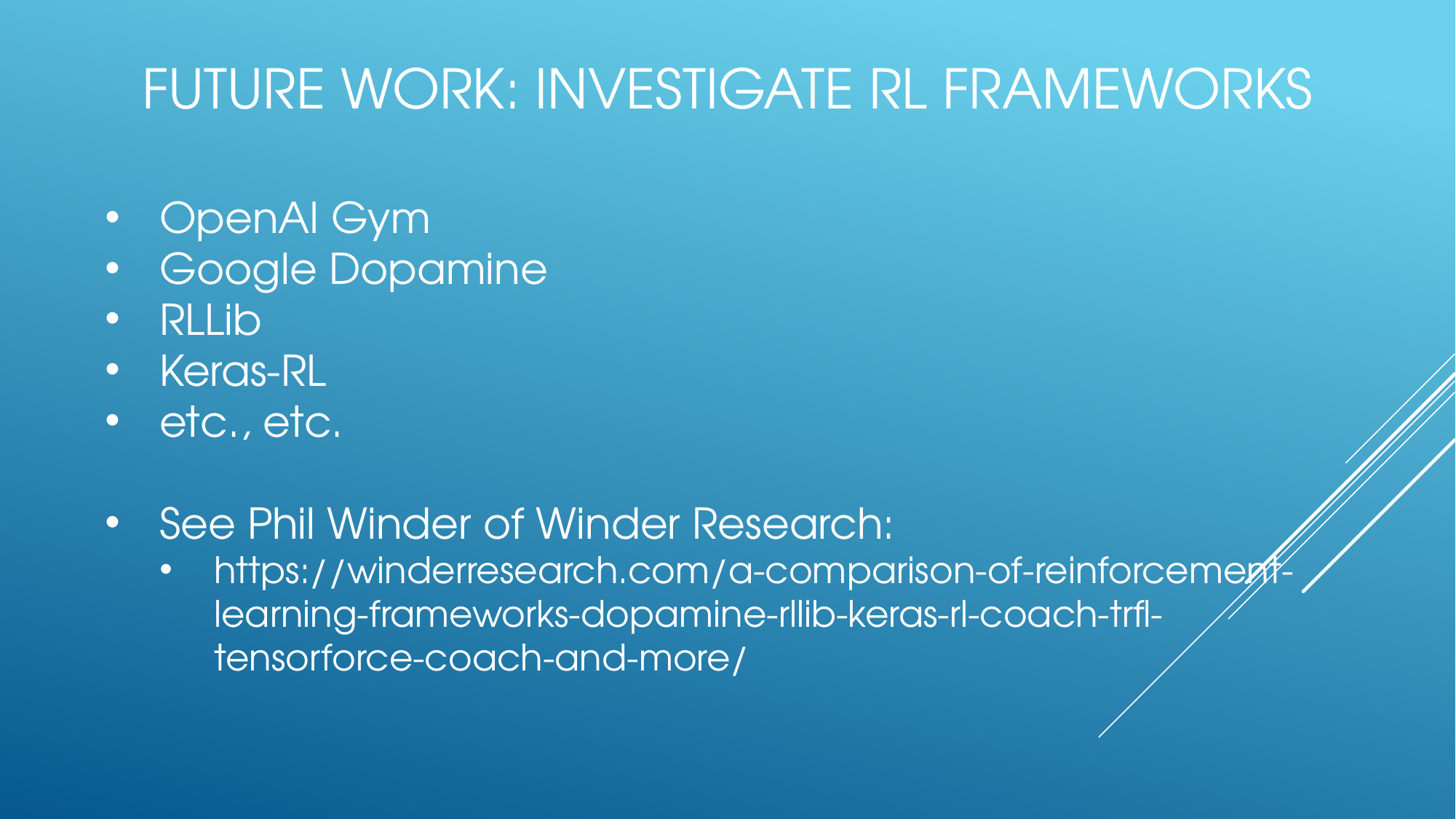

# Future Work: Investigate RL Frameworks
OpenAI Gym
Google Dopamine
RLLib
Keras-RL
etc., etc.

See Phil Winder of Winder Research:
https://winderresearch.com/a-comparison-of-reinforcement-learning-frameworks-dopamine-rllib-keras-rl-coach-trfl-tensorforce-coach-and-more/